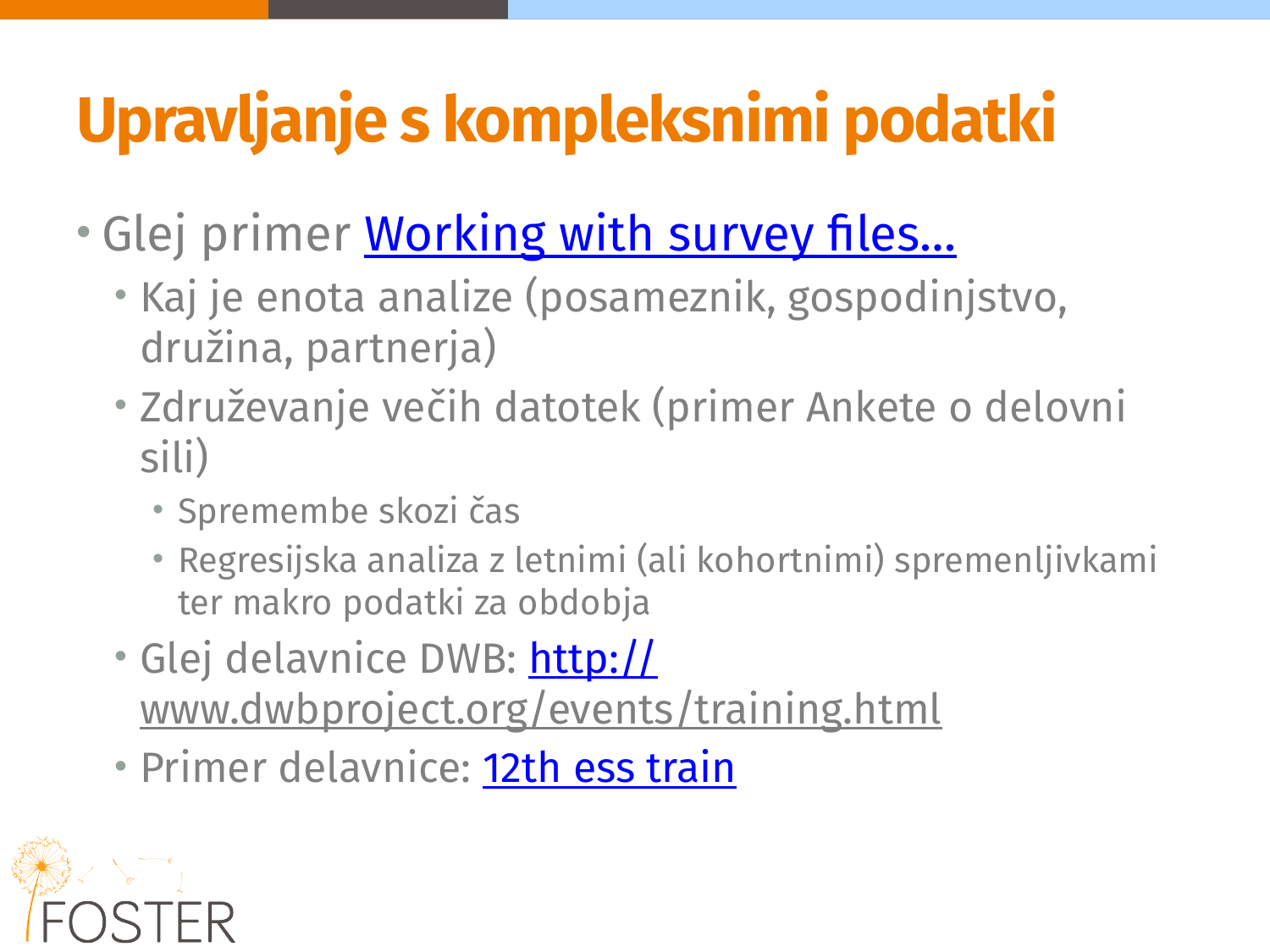

# Upravljanje s kompleksnimi podatki
Glej primer Working with survey files…
Kaj je enota analize (posameznik, gospodinjstvo, družina, partnerja)
Združevanje večih datotek (primer Ankete o delovni sili)
Spremembe skozi čas
Regresijska analiza z letnimi (ali kohortnimi) spremenljivkami ter makro podatki za obdobja
Glej delavnice DWB: http://www.dwbproject.org/events/training.html
Primer delavnice: 12th ess train